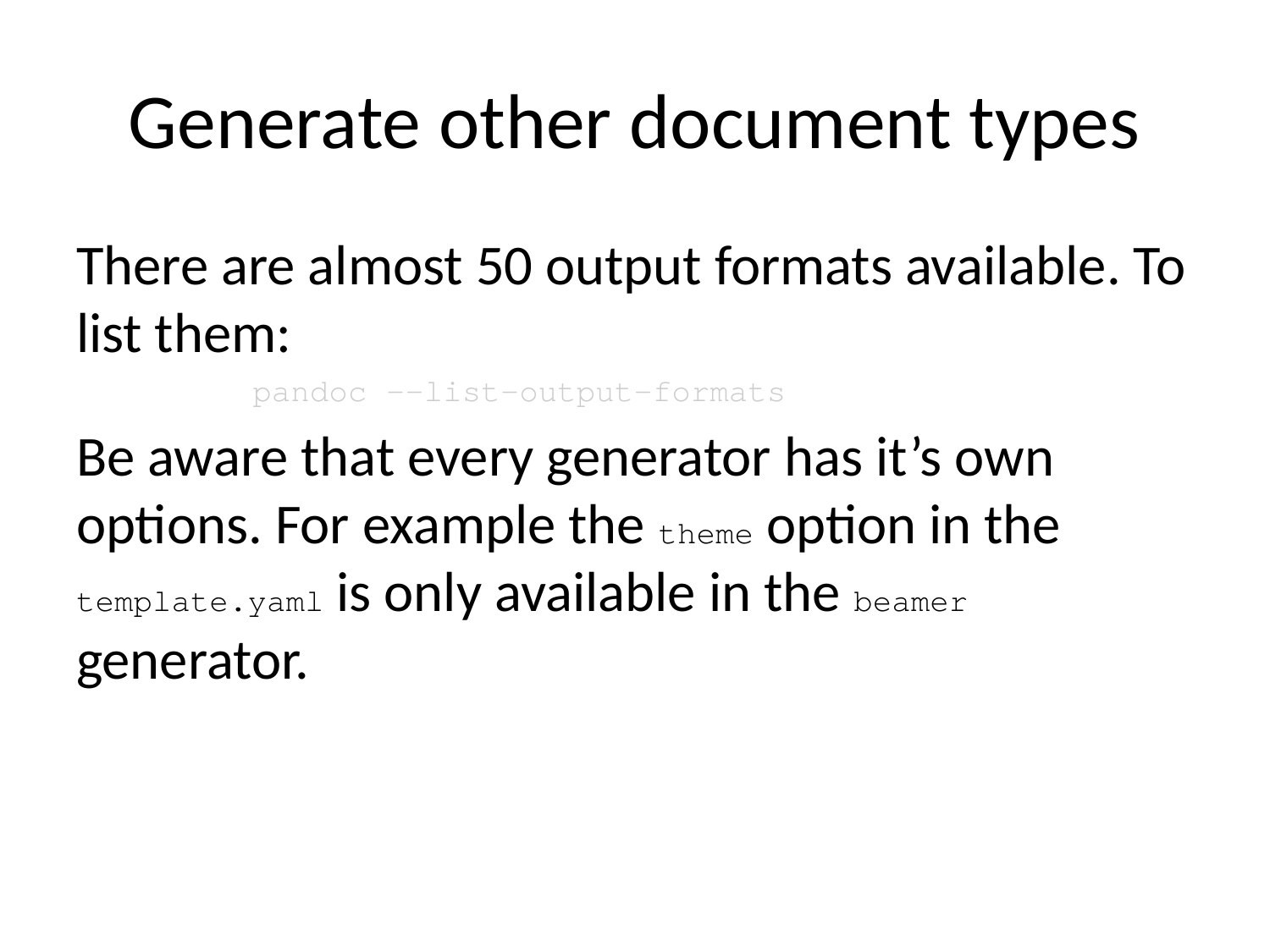

# Generate other document types
There are almost 50 output formats available. To list them:
pandoc --list-output-formats
Be aware that every generator has it’s own options. For example the theme option in the template.yaml is only available in the beamer generator.